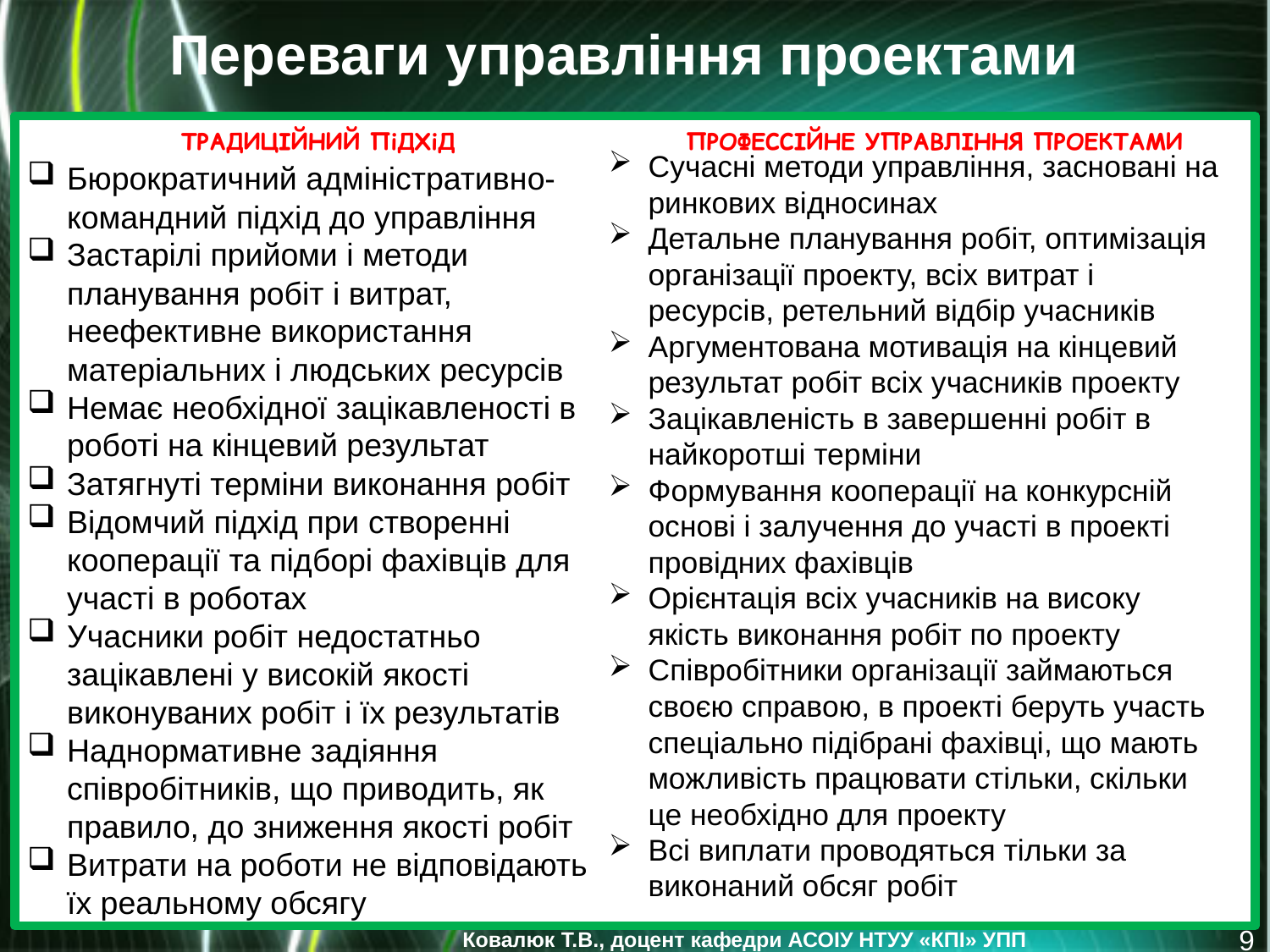

Переваги управління проектами
ТРАДИЦІЙНИЙ ПіДХіД
ПРОФЕССІЙНЕ УПРАВЛІННЯ ПРОЕКТАМИ
Сучасні методи управління, засновані на ринкових відносинах
Детальне планування робіт, оптимізація організації проекту, всіх витрат і ресурсів, ретельний відбір учасників
Аргументована мотивація на кінцевий результат робіт всіх учасників проекту
Зацікавленість в завершенні робіт в найкоротші терміни
Формування кооперації на конкурсній основі і залучення до участі в проекті провідних фахівців
Орієнтація всіх учасників на високу якість виконання робіт по проекту
Співробітники організації займаються своєю справою, в проекті беруть участь спеціально підібрані фахівці, що мають можливість працювати стільки, скільки це необхідно для проекту
Всі виплати проводяться тільки за виконаний обсяг робіт
Бюрократичний адміністративно-командний підхід до управління
Застарілі прийоми і методи планування робіт і витрат, неефективне використання матеріальних і людських ресурсів
Немає необхідної зацікавленості в роботі на кінцевий результат
Затягнуті терміни виконання робіт
Відомчий підхід при створенні кооперації та підборі фахівців для участі в роботах
Учасники робіт недостатньо зацікавлені у високій якості виконуваних робіт і їх результатів
Наднормативне задіяння співробітників, що приводить, як правило, до зниження якості робіт
Витрати на роботи не відповідають їх реальному обсягу
9